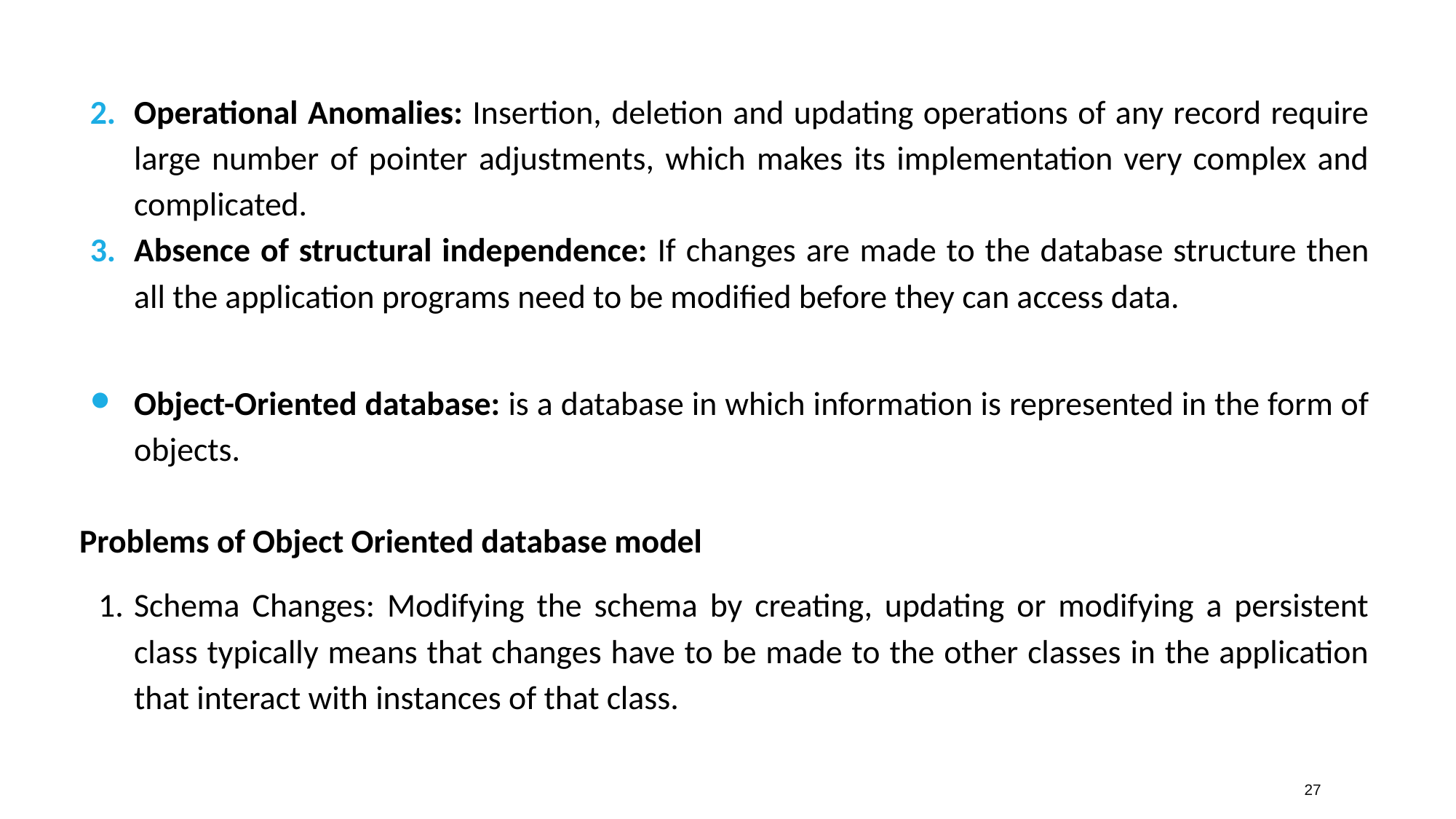

Operational Anomalies: Insertion, deletion and updating operations of any record require large number of pointer adjustments, which makes its implementation very complex and complicated.
Absence of structural independence: If changes are made to the database structure then all the application programs need to be modified before they can access data.

Object-Oriented database: is a database in which information is represented in the form of objects.

Problems of Object Oriented database model
Schema Changes: Modifying the schema by creating, updating or modifying a persistent class typically means that changes have to be made to the other classes in the application that interact with instances of that class.

27